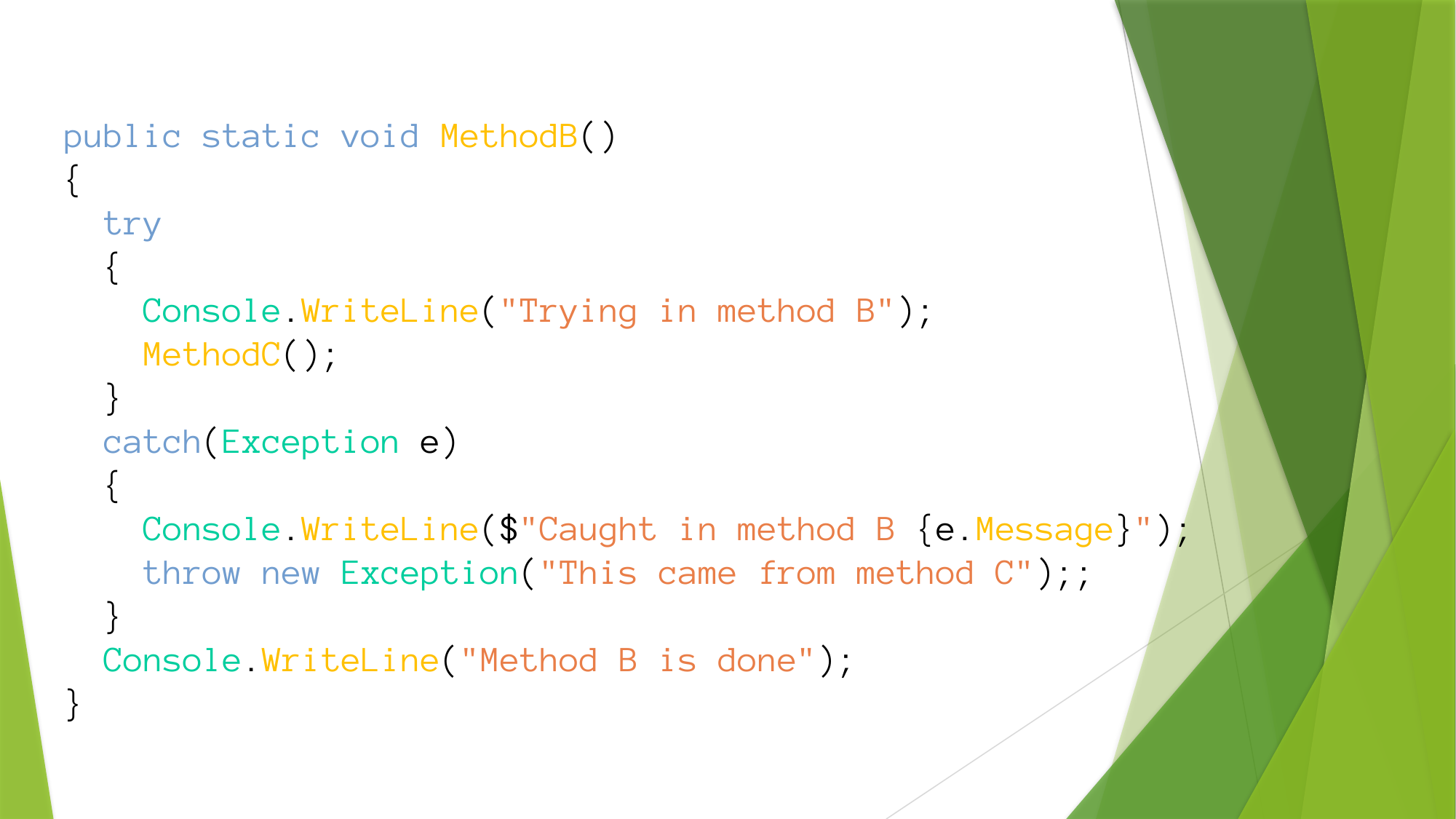

public static void MethodB()
{
  try
  {
    Console.WriteLine("Trying in method B");
    MethodC();
  }
  catch(Exception e)
  {
    Console.WriteLine($"Caught in method B {e.Message}");
    throw new Exception("This came from method C");;
  }
  Console.WriteLine("Method B is done");
}